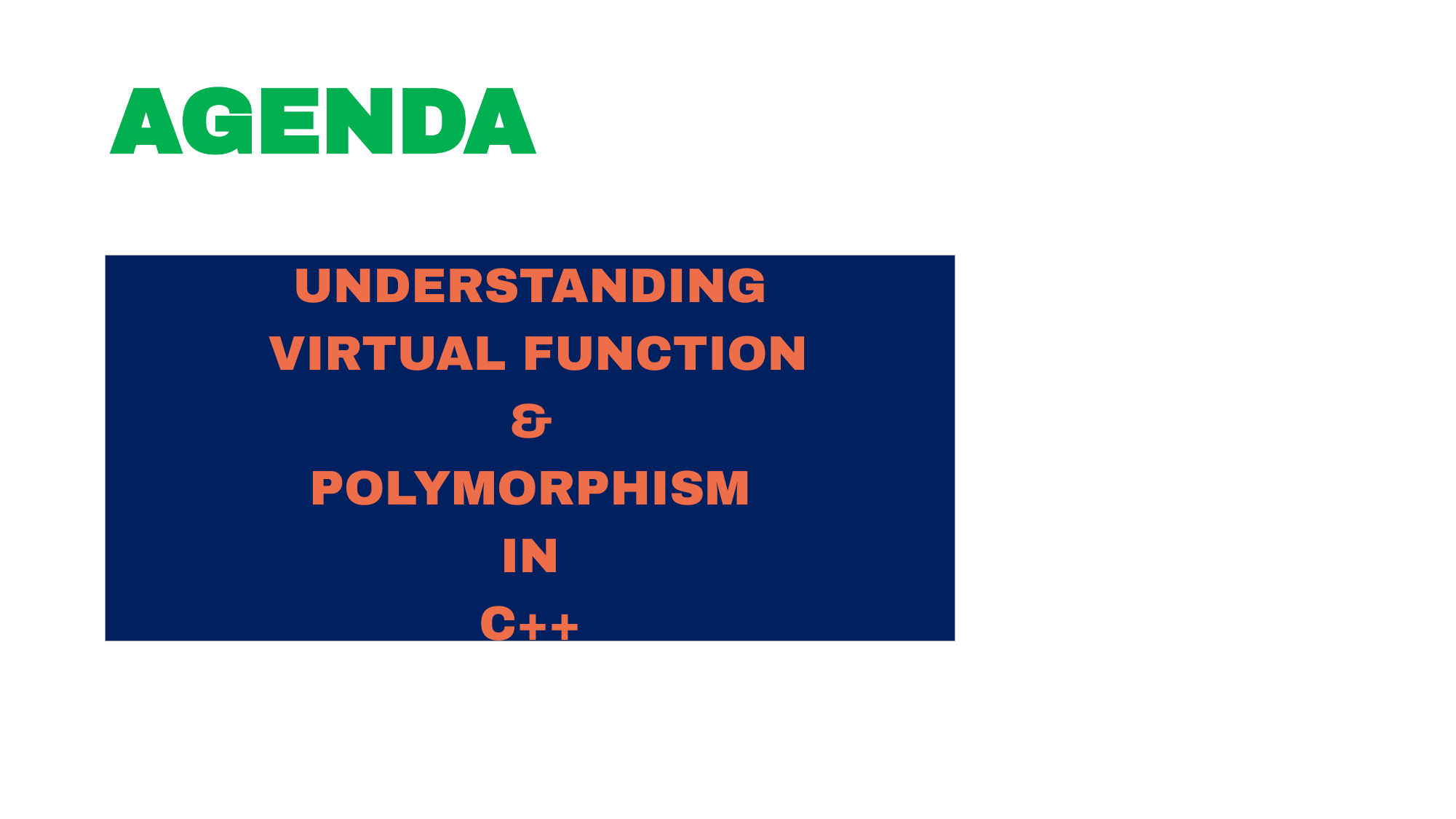

# AGENDA
UNDERSTANDING
 VIRTUAL FUNCTION
&
POLYMORPHISM
 IN
C++